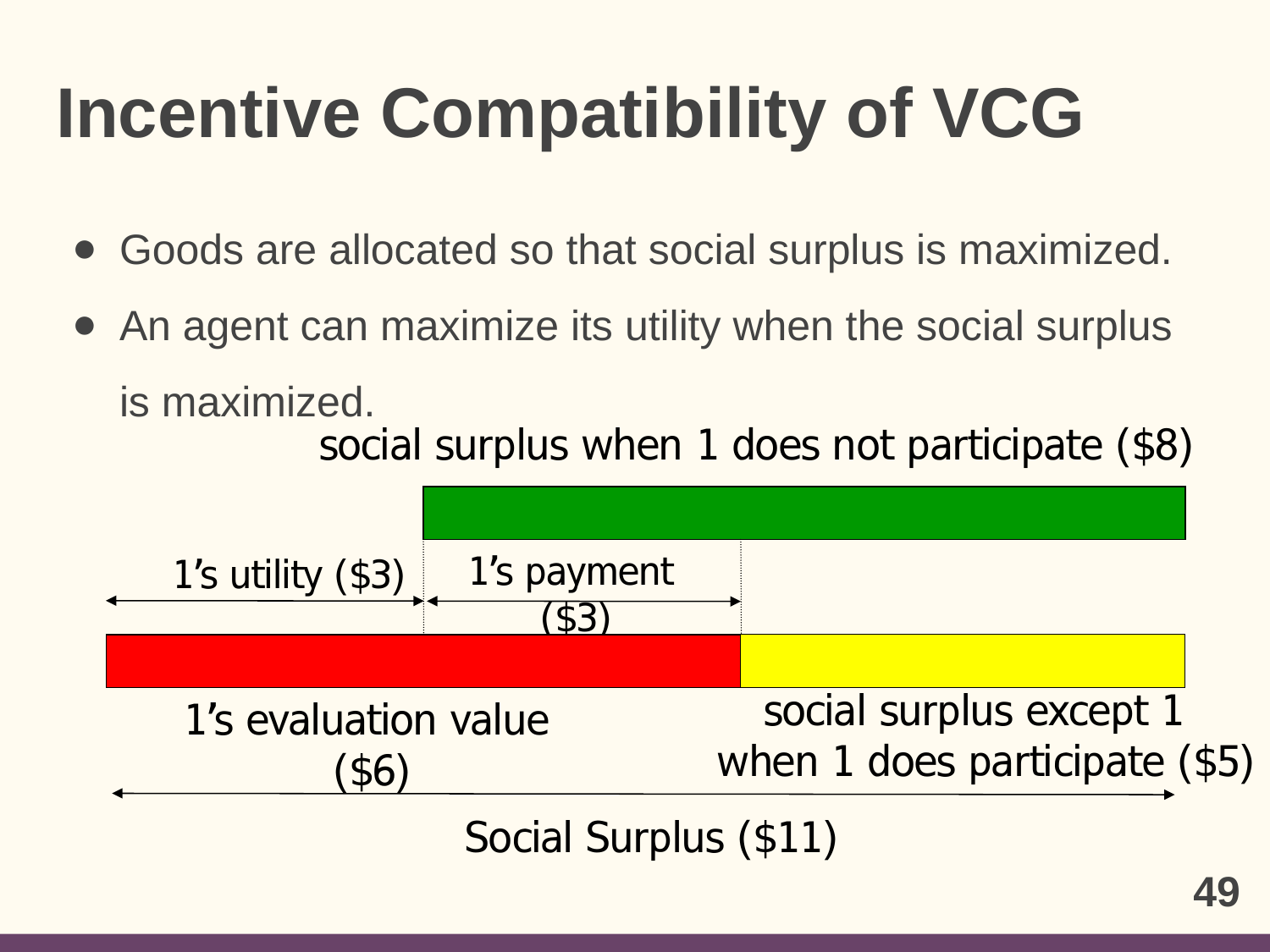

# Incentive Compatibility of VCG
Goods are allocated so that social surplus is maximized.
An agent can maximize its utility when the social surplus is maximized.
social surplus when 1 does not participate ($8)

1’s payment
($3)

1’s utility ($3)

social surplus except 1
when 1 does participate ($5)
1’s evaluation value
($6)

Social Surplus ($11)
49